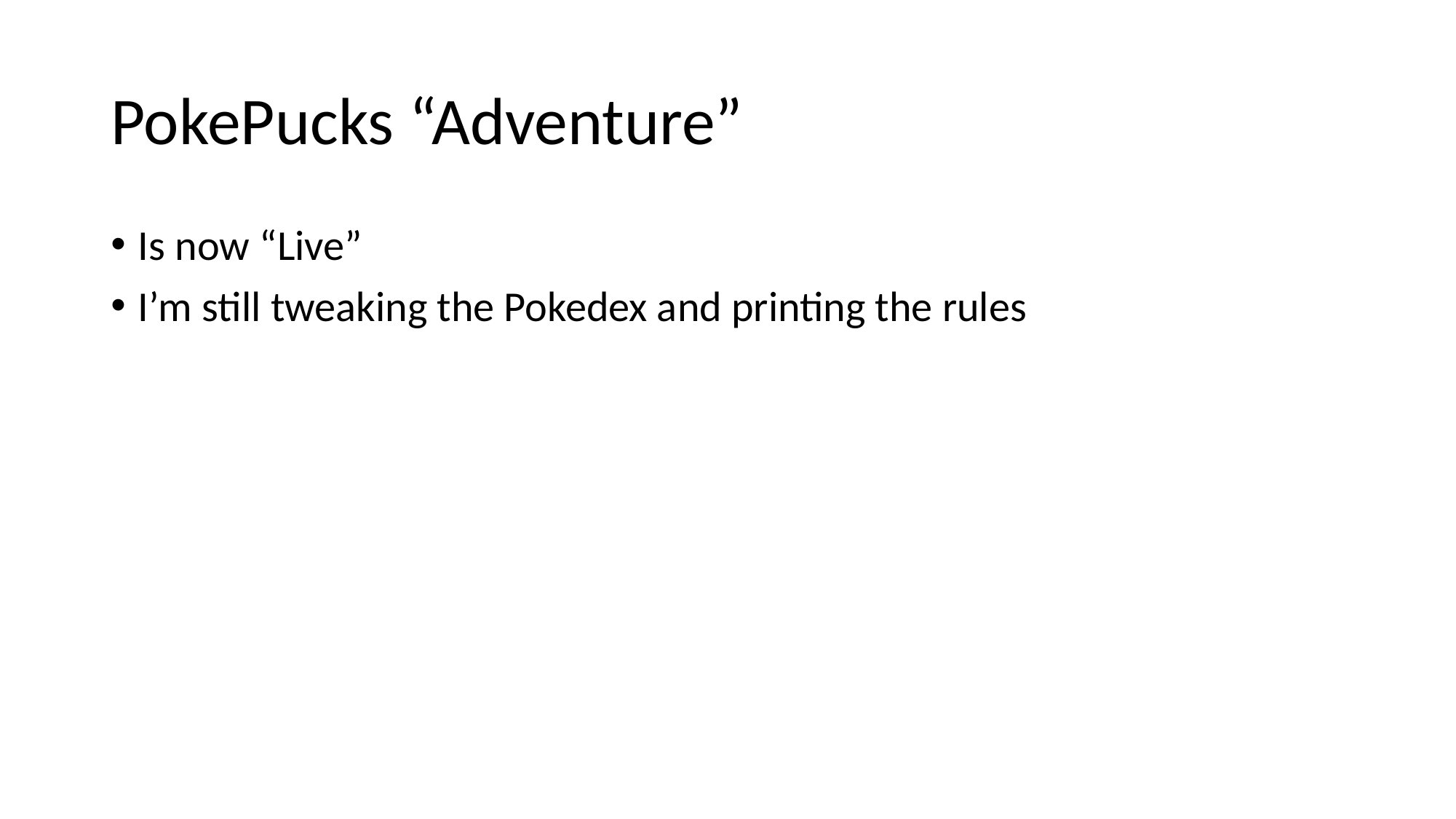

# PokePucks “Adventure”
Is now “Live”
I’m still tweaking the Pokedex and printing the rules